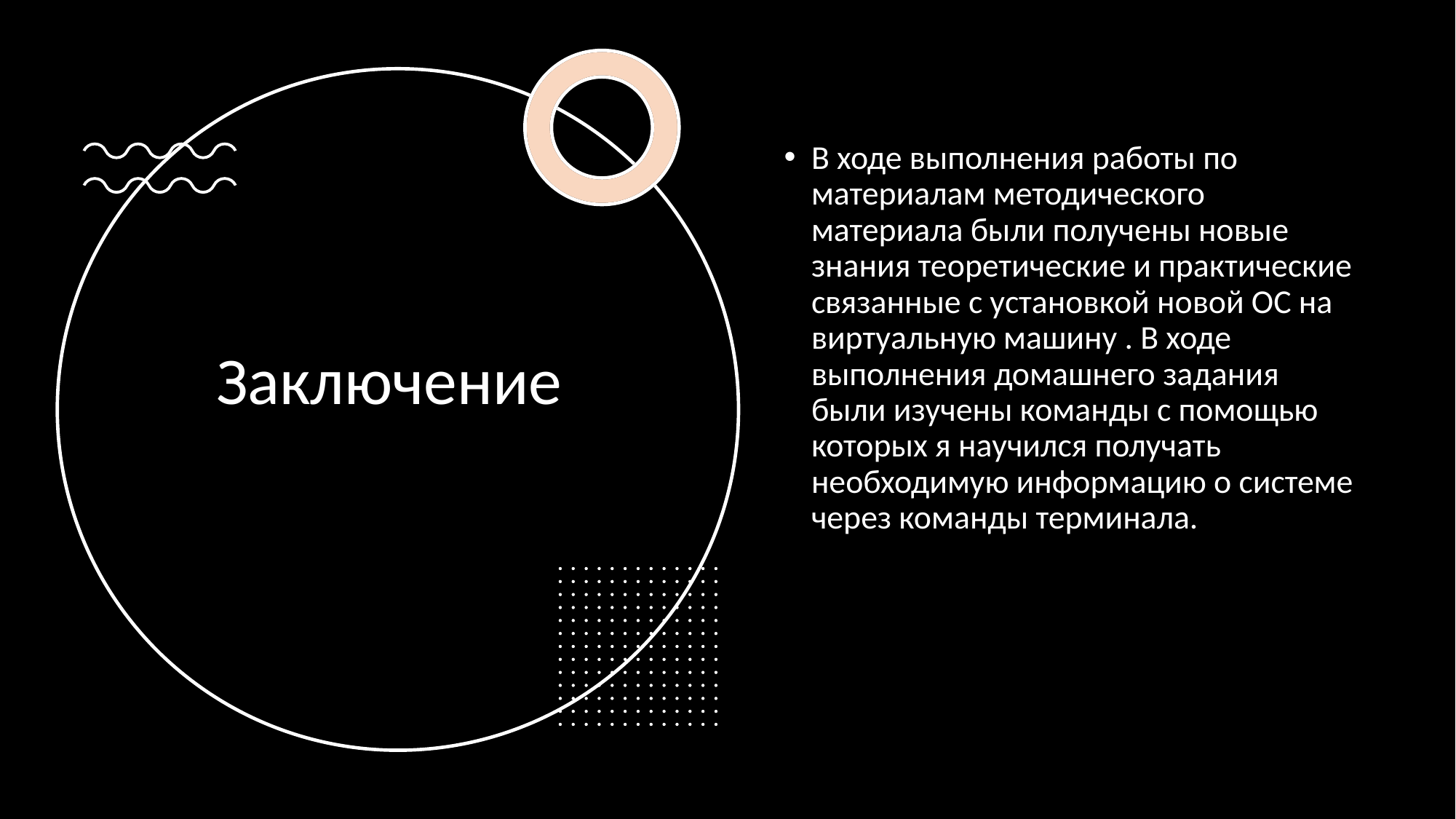

В ходе выполнения работы по материалам методического материала были получены новые знания теоретические и практические связанные с установкой новой ОС на виртуальную машину . В ходе выполнения домашнего задания были изучены команды с помощью которых я научился получать необходимую информацию о системе через команды терминала.

# Заключение